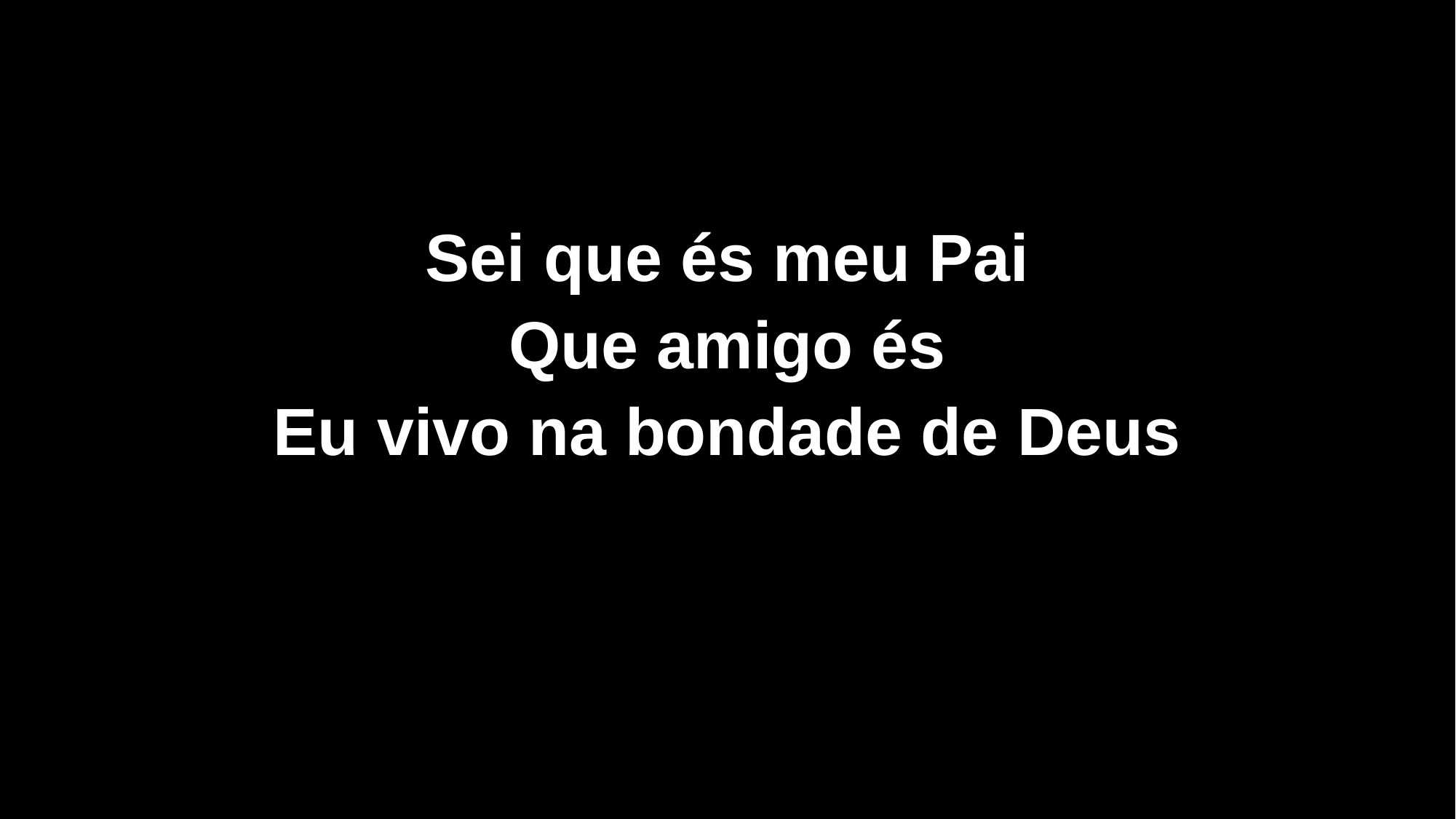

Sei que és meu Pai
Que amigo és
Eu vivo na bondade de Deus